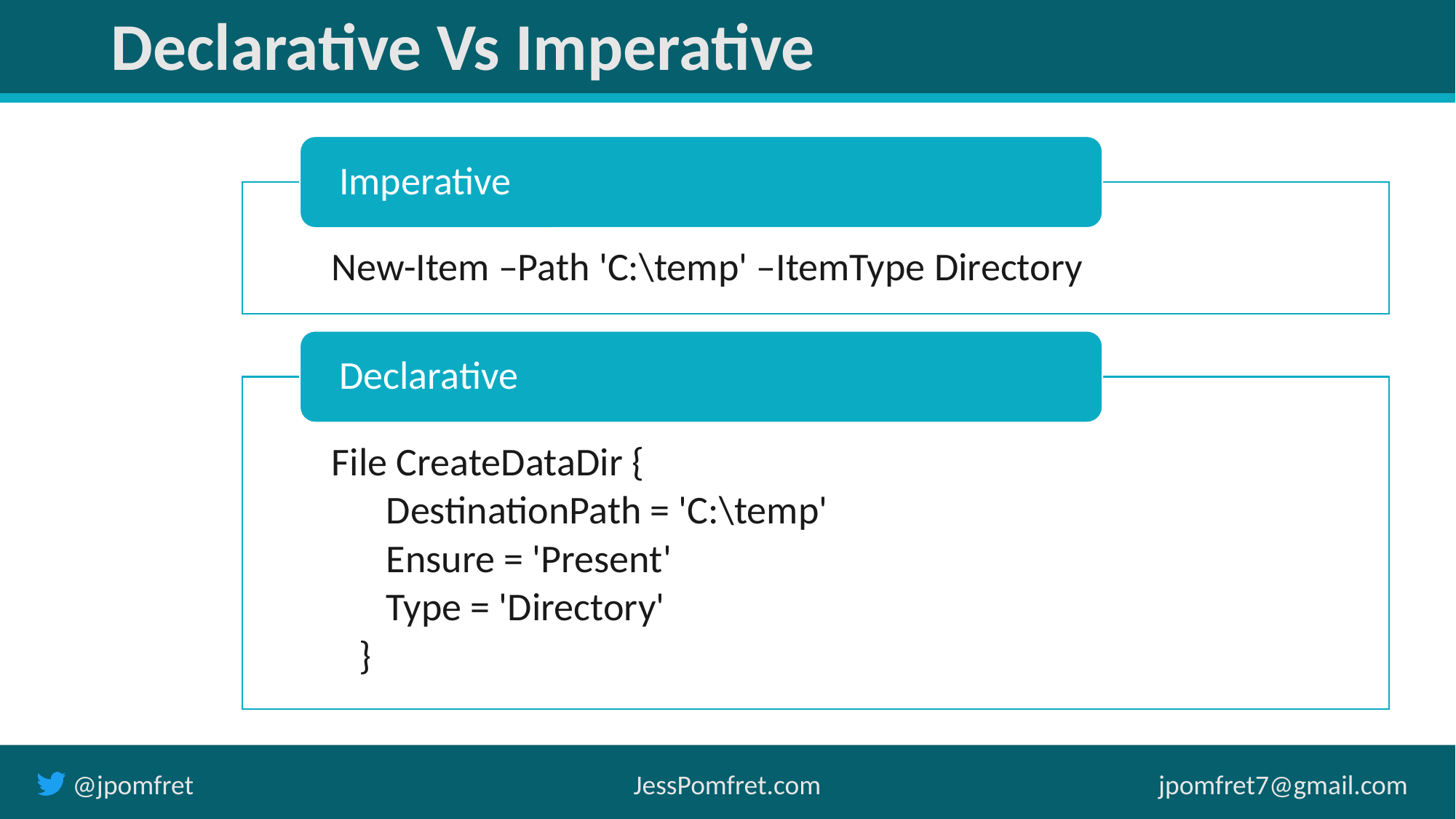

# Declarative Vs Imperative
New-Item –Path 'C:\temp' –ItemType Directory
Imperative
File CreateDataDir {
	DestinationPath = 'C:\temp'
Ensure = 'Present'
Type = 'Directory'
}
Declarative